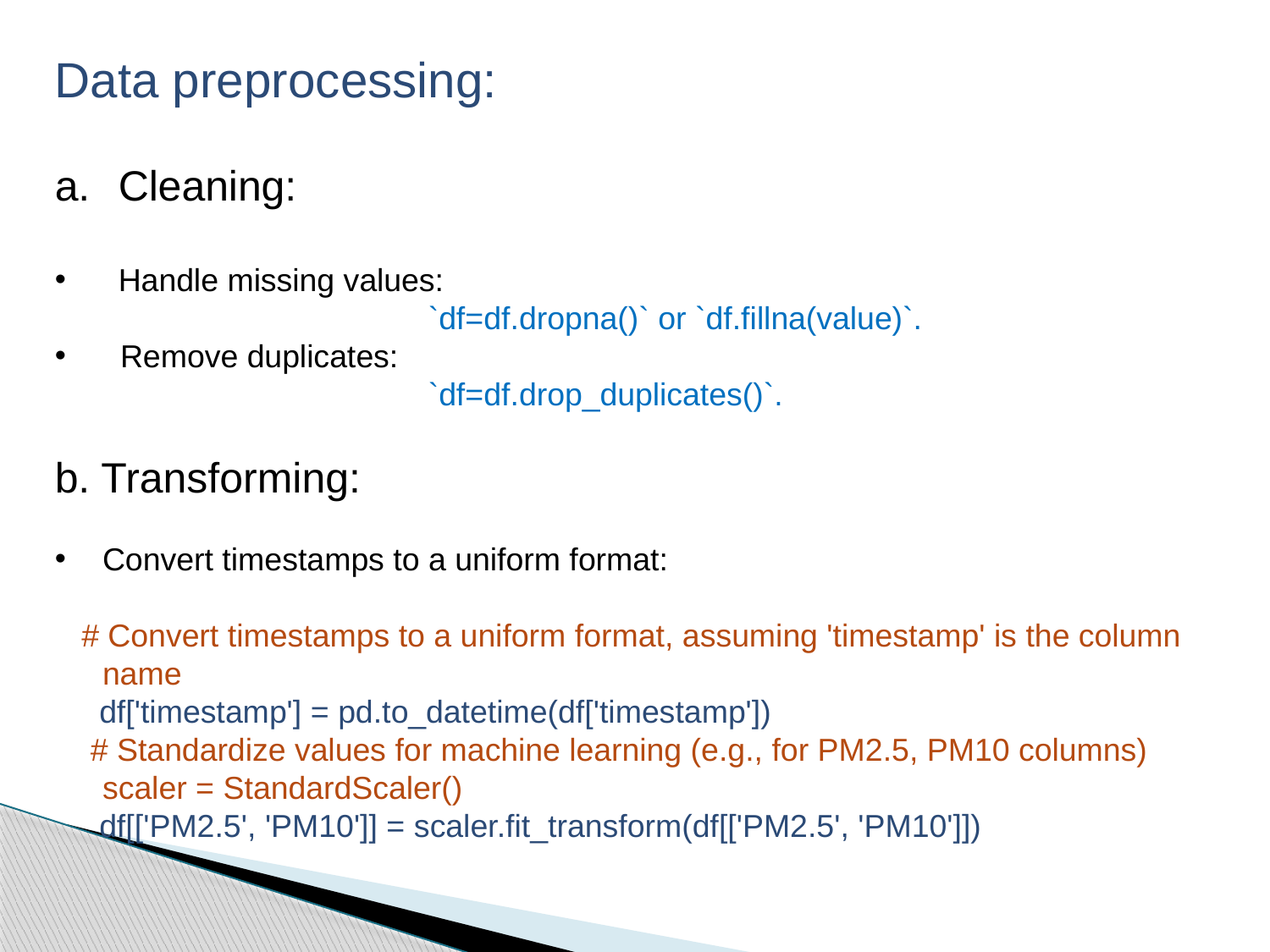

Data preprocessing:

Cleaning:

Handle missing values:
                                          `df=df.dropna()` or `df.fillna(value)`.
  Remove duplicates:
                                          `df=df.drop_duplicates()`.

b. Transforming:

Convert timestamps to a uniform format:

   # Convert timestamps to a uniform format, assuming 'timestamp' is the column name
     df['timestamp'] = pd.to_datetime(df['timestamp'])
    # Standardize values for machine learning (e.g., for PM2.5, PM10 columns) scaler = StandardScaler()
     df[['PM2.5', 'PM10']] = scaler.fit_transform(df[['PM2.5', 'PM10']])